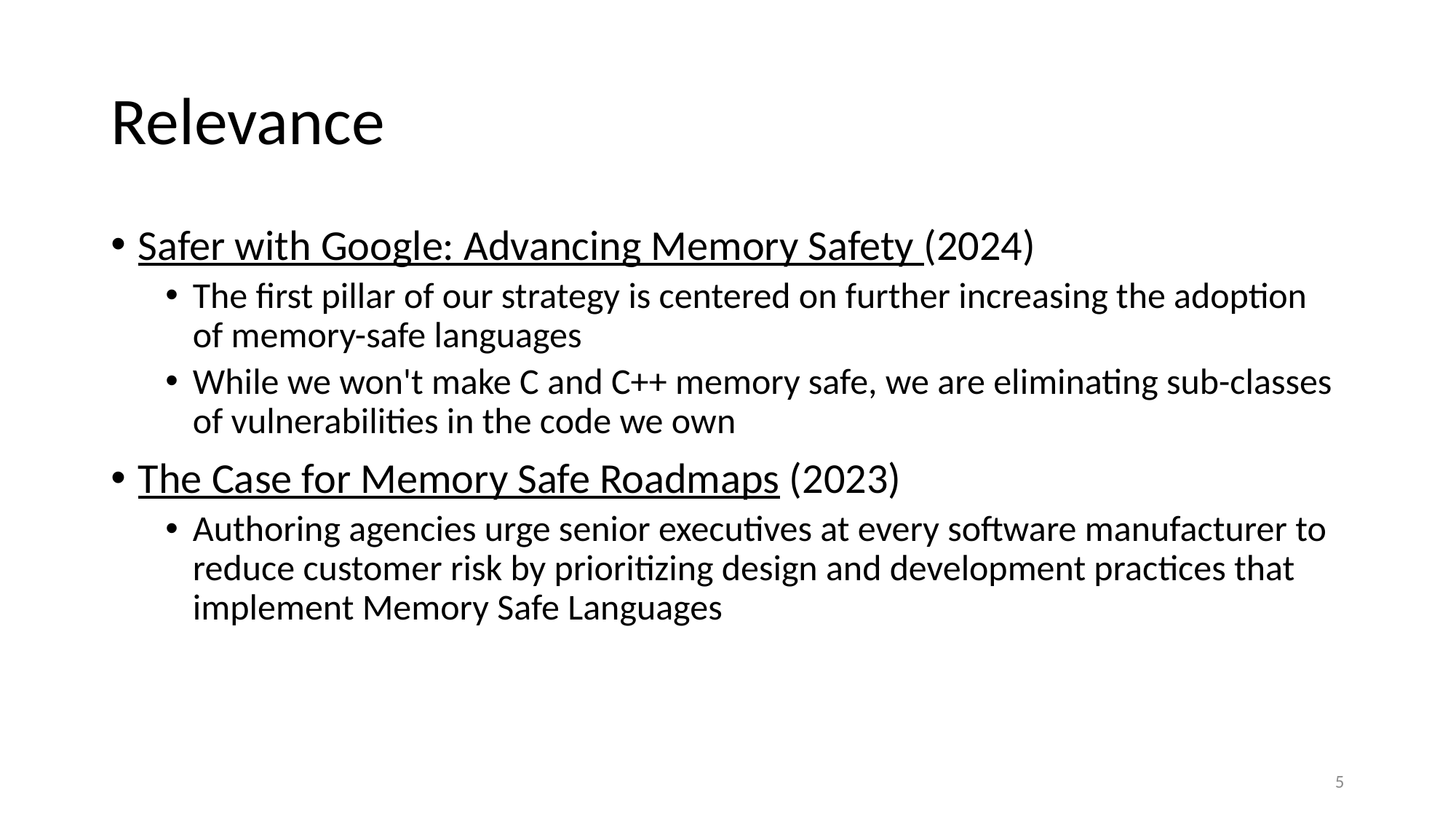

# Relevance
Safer with Google: Advancing Memory Safety (2024)
The first pillar of our strategy is centered on further increasing the adoption of memory-safe languages
While we won't make C and C++ memory safe, we are eliminating sub-classes of vulnerabilities in the code we own
The Case for Memory Safe Roadmaps (2023)
Authoring agencies urge senior executives at every software manufacturer to reduce customer risk by prioritizing design and development practices that implement Memory Safe Languages
5